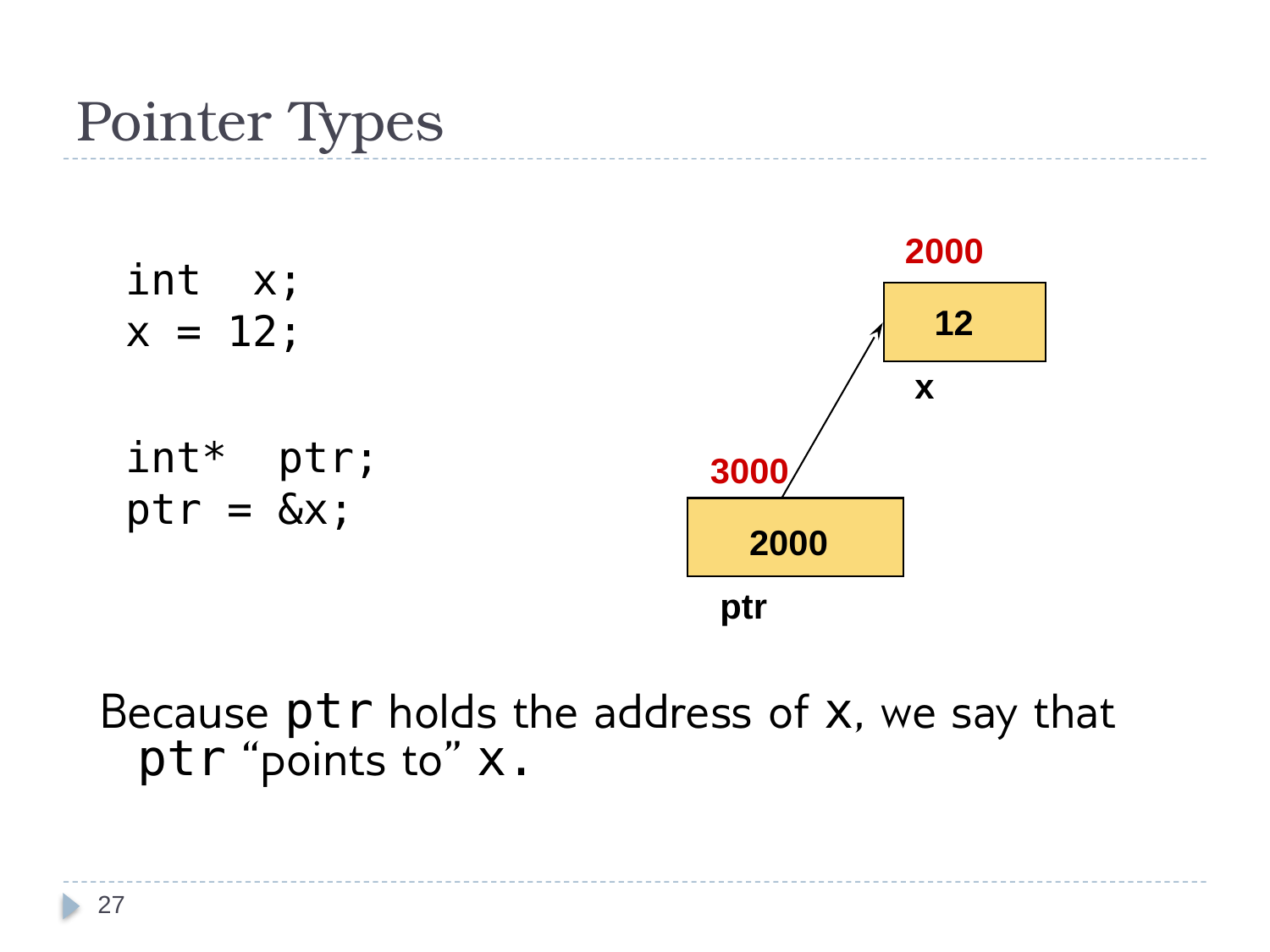

# Pointer Types
                    2000

                       12

                     x

3000

    2000

 ptr

 int  x;
 x = 12;

 int*  ptr;
 ptr = &x;

Because ptr holds the address of x, we say that ptr “points to” x.

27